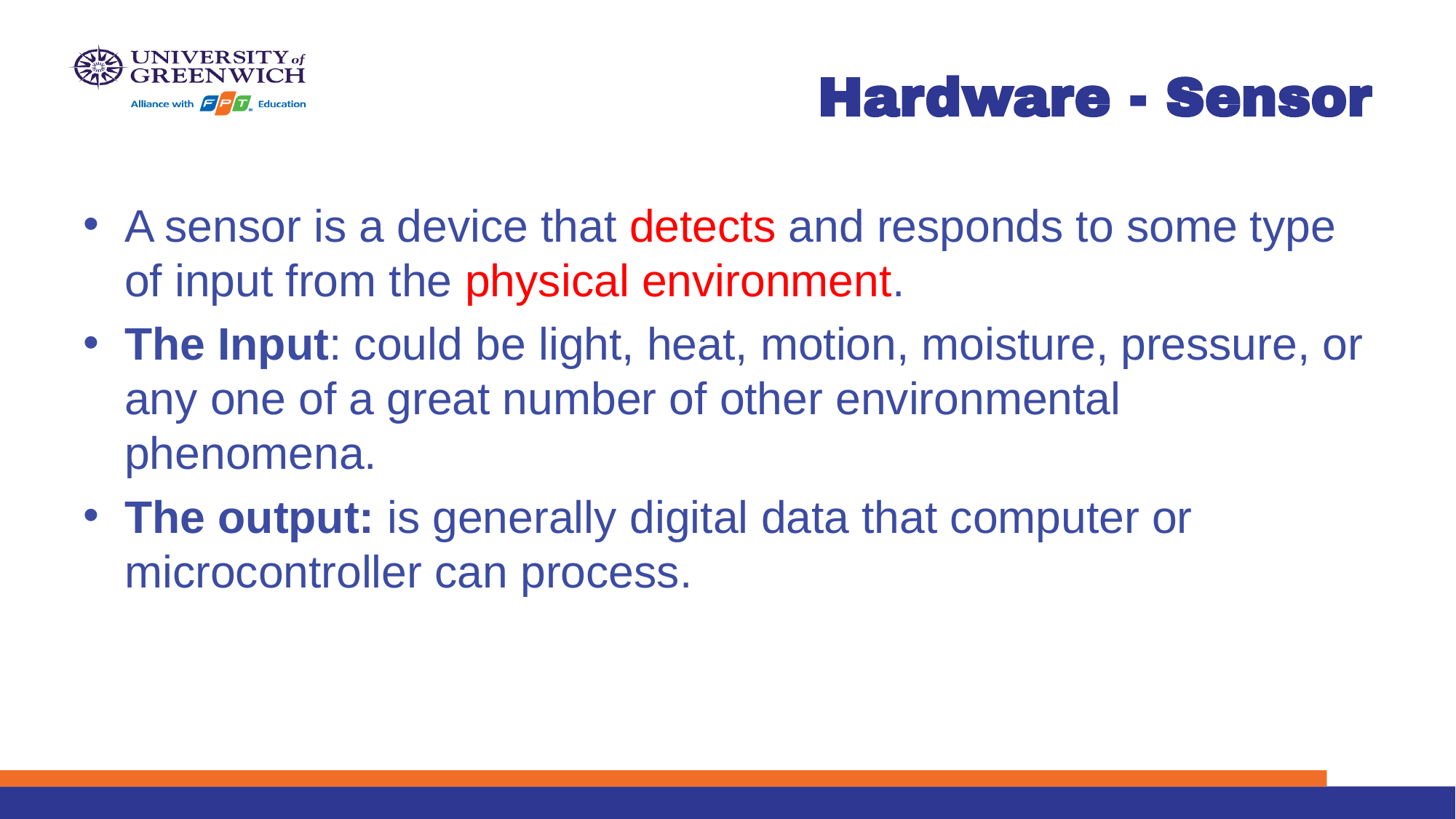

# Hardware - Sensor
A sensor is a device that detects and responds to some type of input from the physical environment.
The Input: could be light, heat, motion, moisture, pressure, or any one of a great number of other environmental phenomena.
The output: is generally digital data that computer or microcontroller can process.